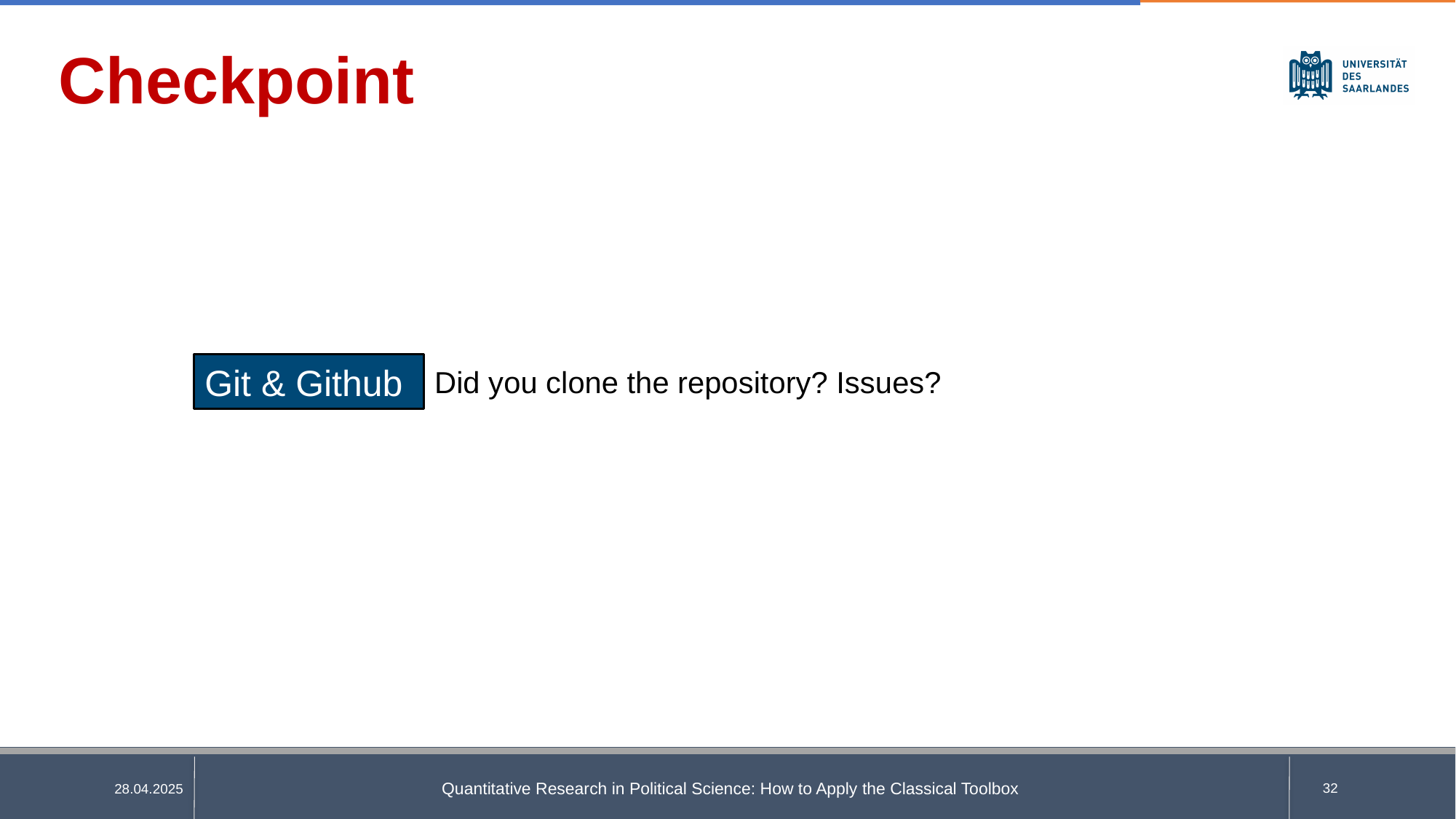

Checkpoint
Git & Github
Did you clone the repository? Issues?
Quantitative Research in Political Science: How to Apply the Classical Toolbox
32
28.04.2025